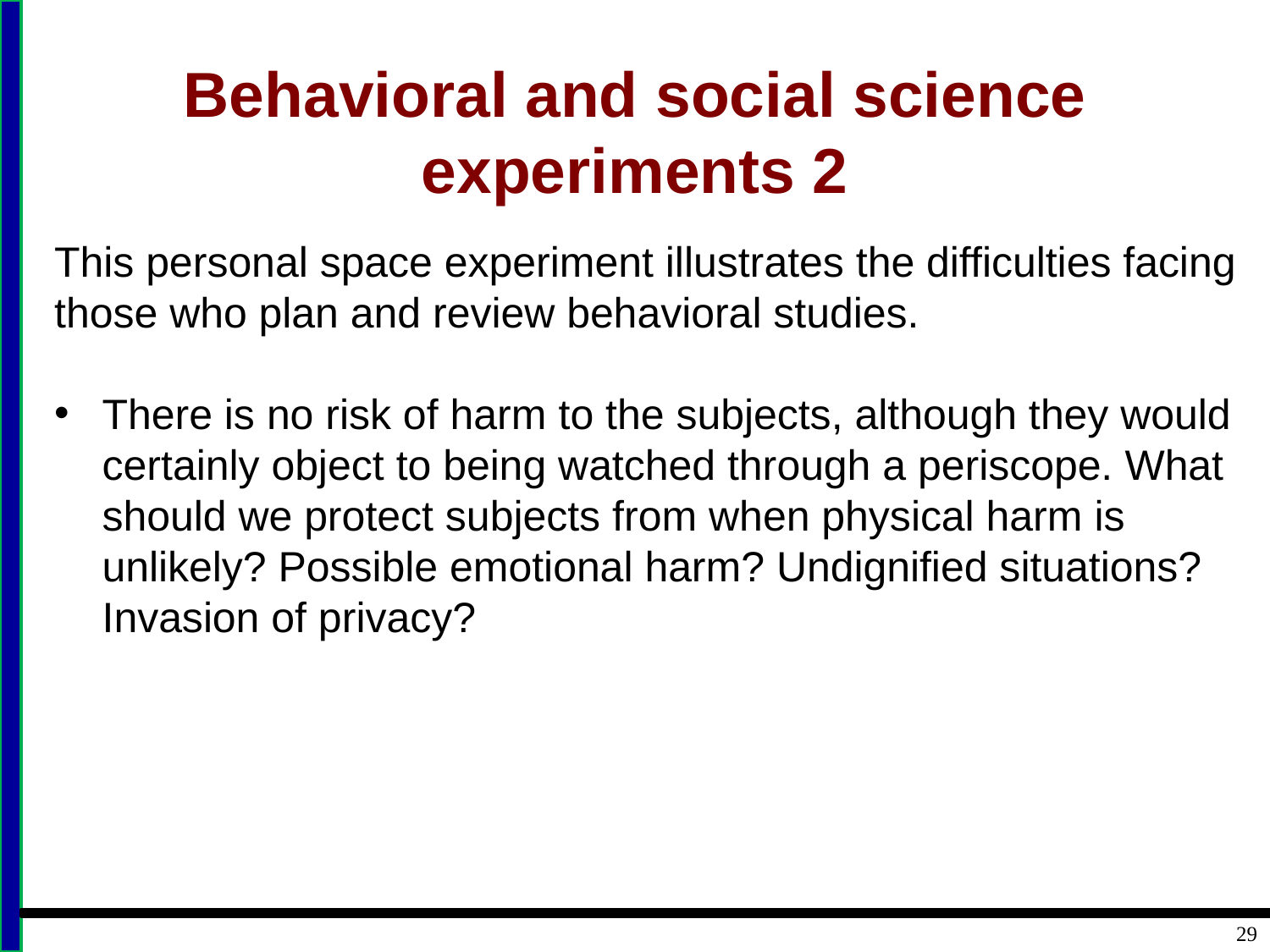

# Behavioral and social science experiments 2
This personal space experiment illustrates the difficulties facing those who plan and review behavioral studies.

There is no risk of harm to the subjects, although they would certainly object to being watched through a periscope. What should we protect subjects from when physical harm is unlikely? Possible emotional harm? Undignified situations? Invasion of privacy?